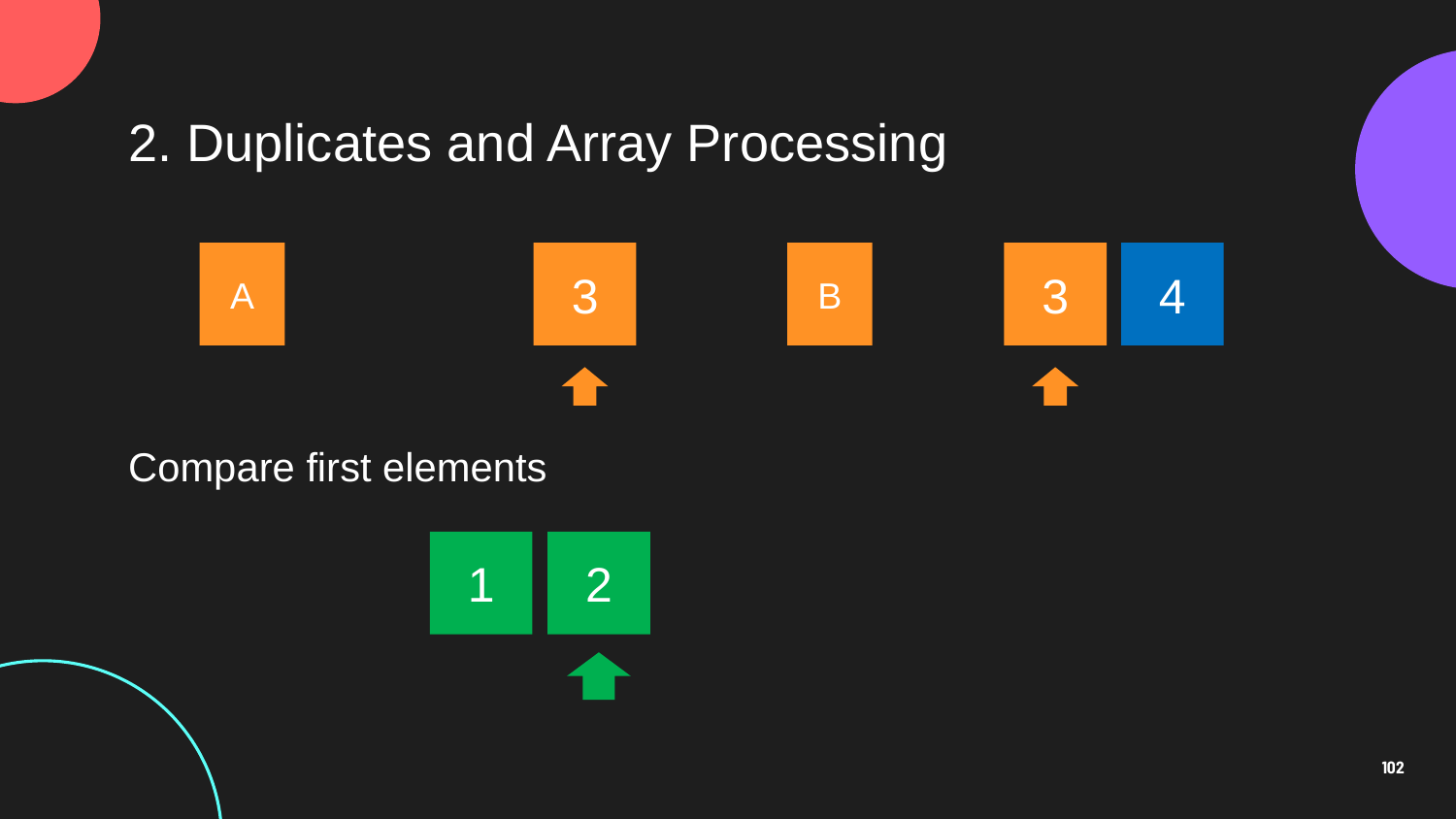

2. Duplicates and Array Processing

A
3
B
3
4

Compare first elements
2
1

102
2